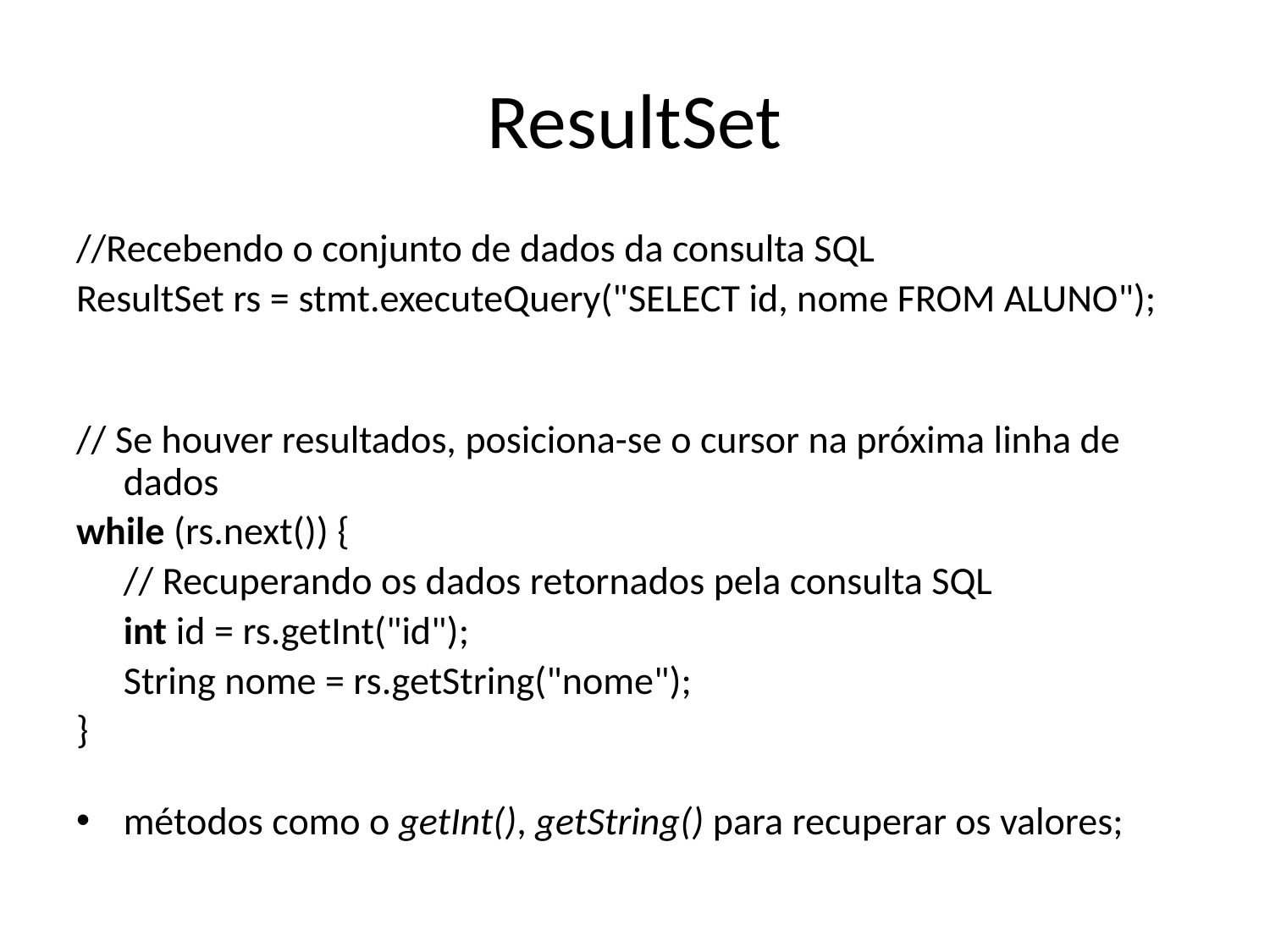

# ResultSet
//Recebendo o conjunto de dados da consulta SQL
ResultSet rs = stmt.executeQuery("SELECT id, nome FROM ALUNO");

// Se houver resultados, posiciona-se o cursor na próxima linha de dados
while (rs.next()) {
	// Recuperando os dados retornados pela consulta SQL
	int id = rs.getInt("id");
	String nome = rs.getString("nome");
}

métodos como o getInt(), getString() para recuperar os valores;